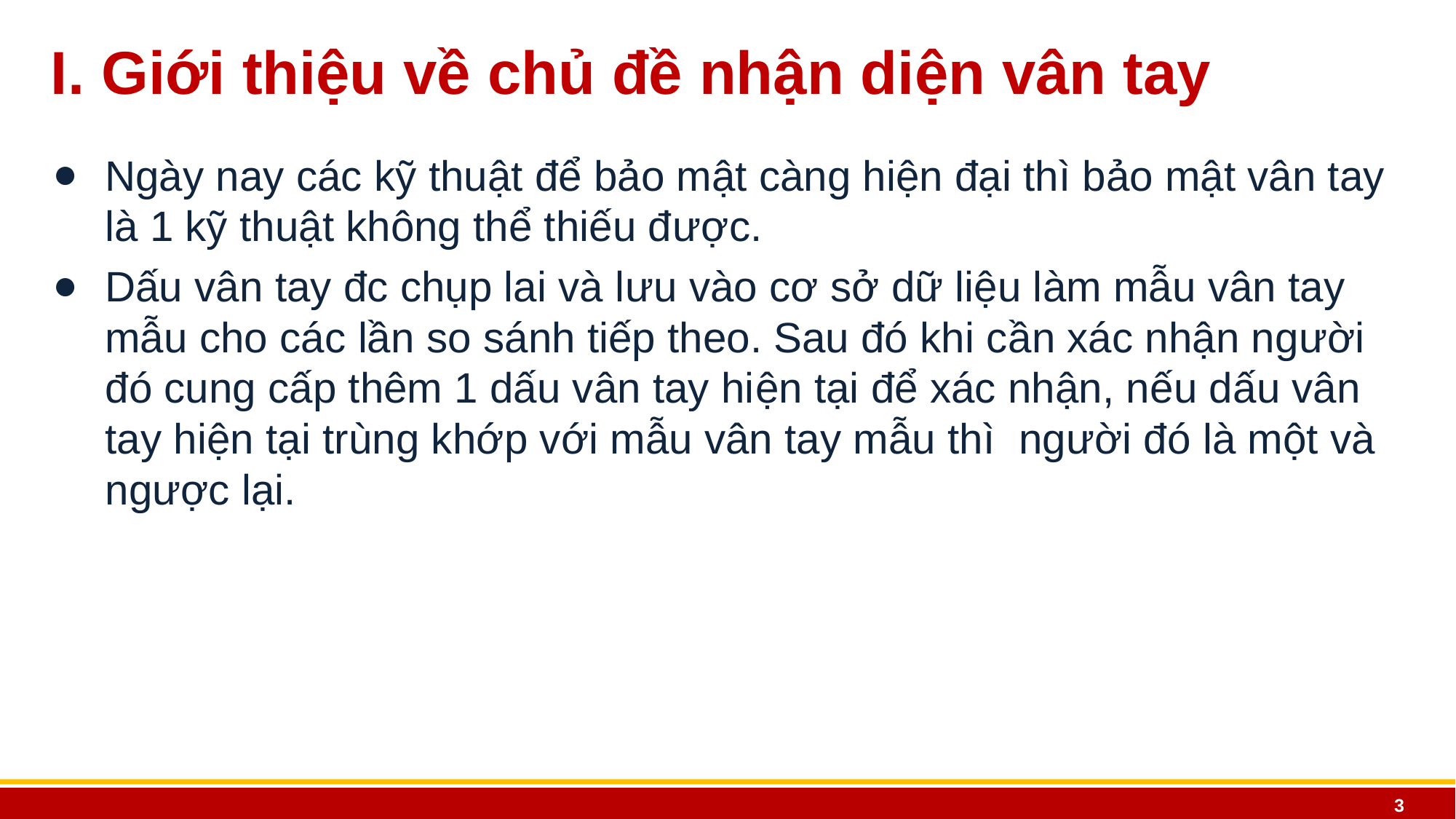

# I. Giới thiệu về chủ đề nhận diện vân tay
Ngày nay các kỹ thuật để bảo mật càng hiện đại thì bảo mật vân tay là 1 kỹ thuật không thể thiếu được.
Dấu vân tay đc chụp lai và lưu vào cơ sở dữ liệu làm mẫu vân tay mẫu cho các lần so sánh tiếp theo. Sau đó khi cần xác nhận người đó cung cấp thêm 1 dấu vân tay hiện tại để xác nhận, nếu dấu vân tay hiện tại trùng khớp với mẫu vân tay mẫu thì  người đó là một và ngược lại.

3